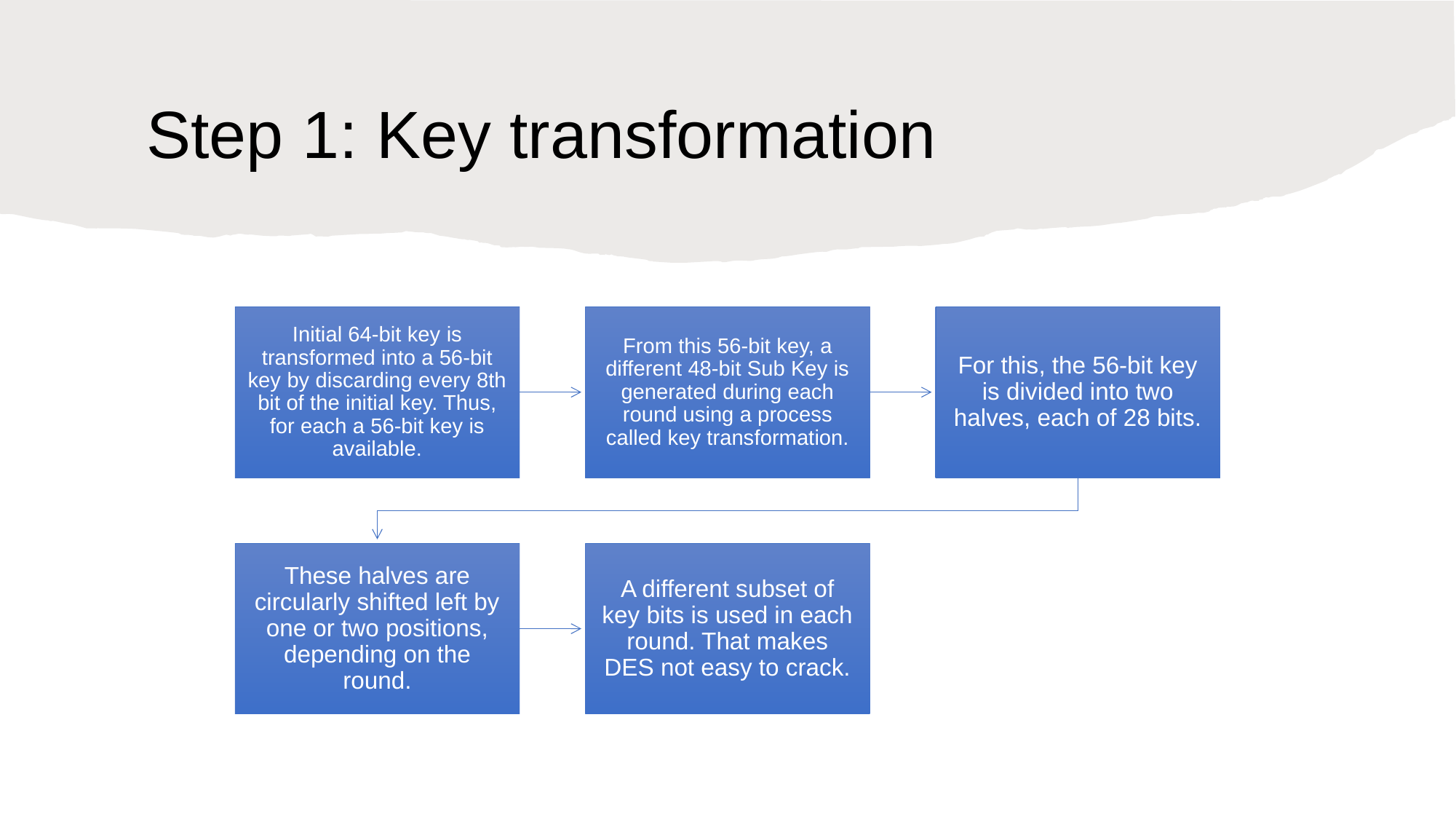

# Step 1: Key transformation

Initial 64-bit key is transformed into a 56-bit key by discarding every 8th bit of the initial key. Thus, for each a 56-bit key is available.

From this 56-bit key, a different 48-bit Sub Key is generated during each round using a process called key transformation.

For this, the 56-bit key is divided into two halves, each of 28 bits.

These halves are circularly shifted left by one or two positions, depending on the round.
A different subset of key bits is used in each round. That makes DES not easy to crack.